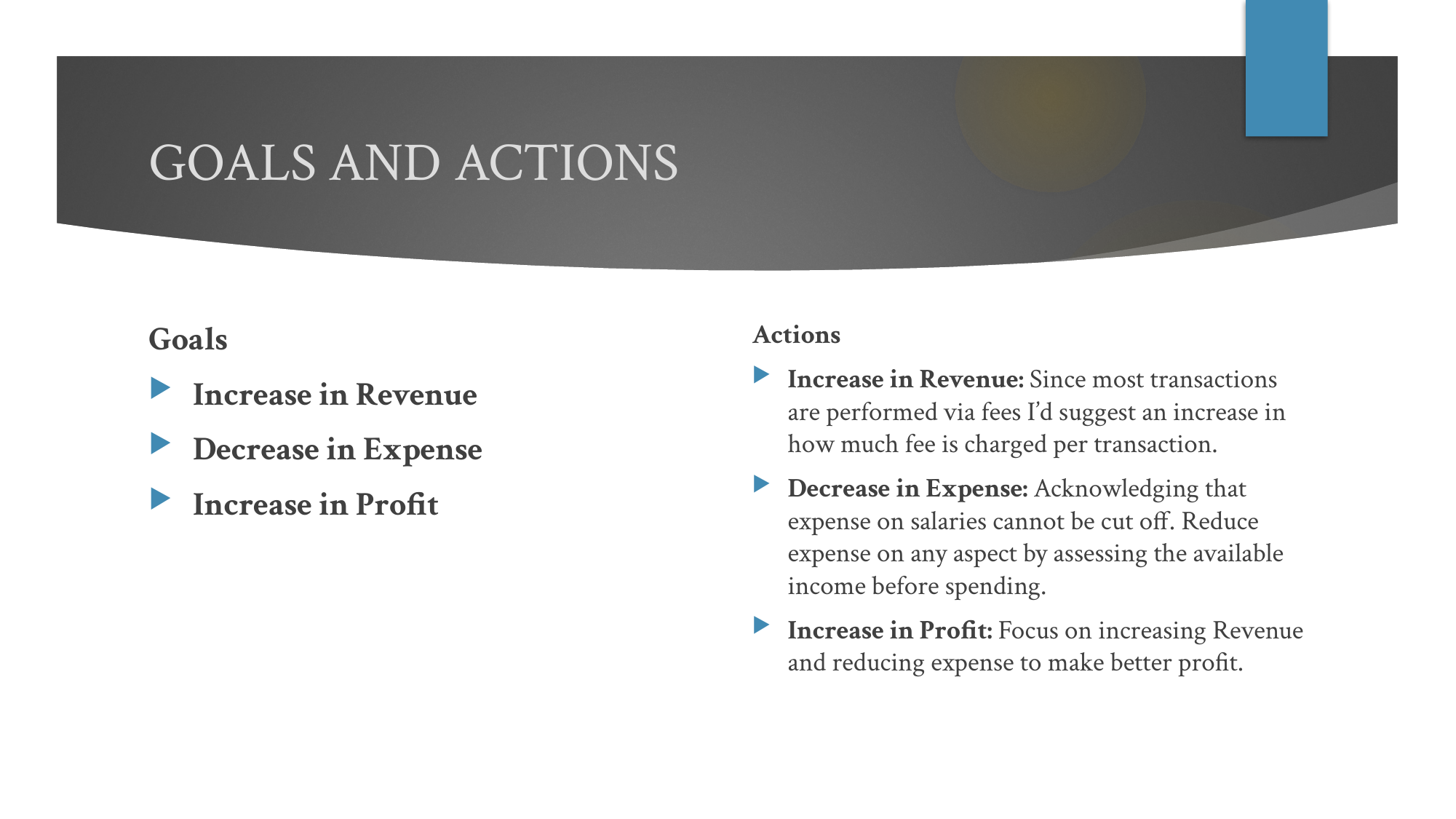

# GOALS AND ACTIONS
Goals
Increase in Revenue
Decrease in Expense
Increase in Profit
Actions
Increase in Revenue: Since most transactions are performed via fees I’d suggest an increase in how much fee is charged per transaction.
Decrease in Expense: Acknowledging that expense on salaries cannot be cut off. Reduce expense on any aspect by assessing the available income before spending.
Increase in Profit: Focus on increasing Revenue and reducing expense to make better profit.